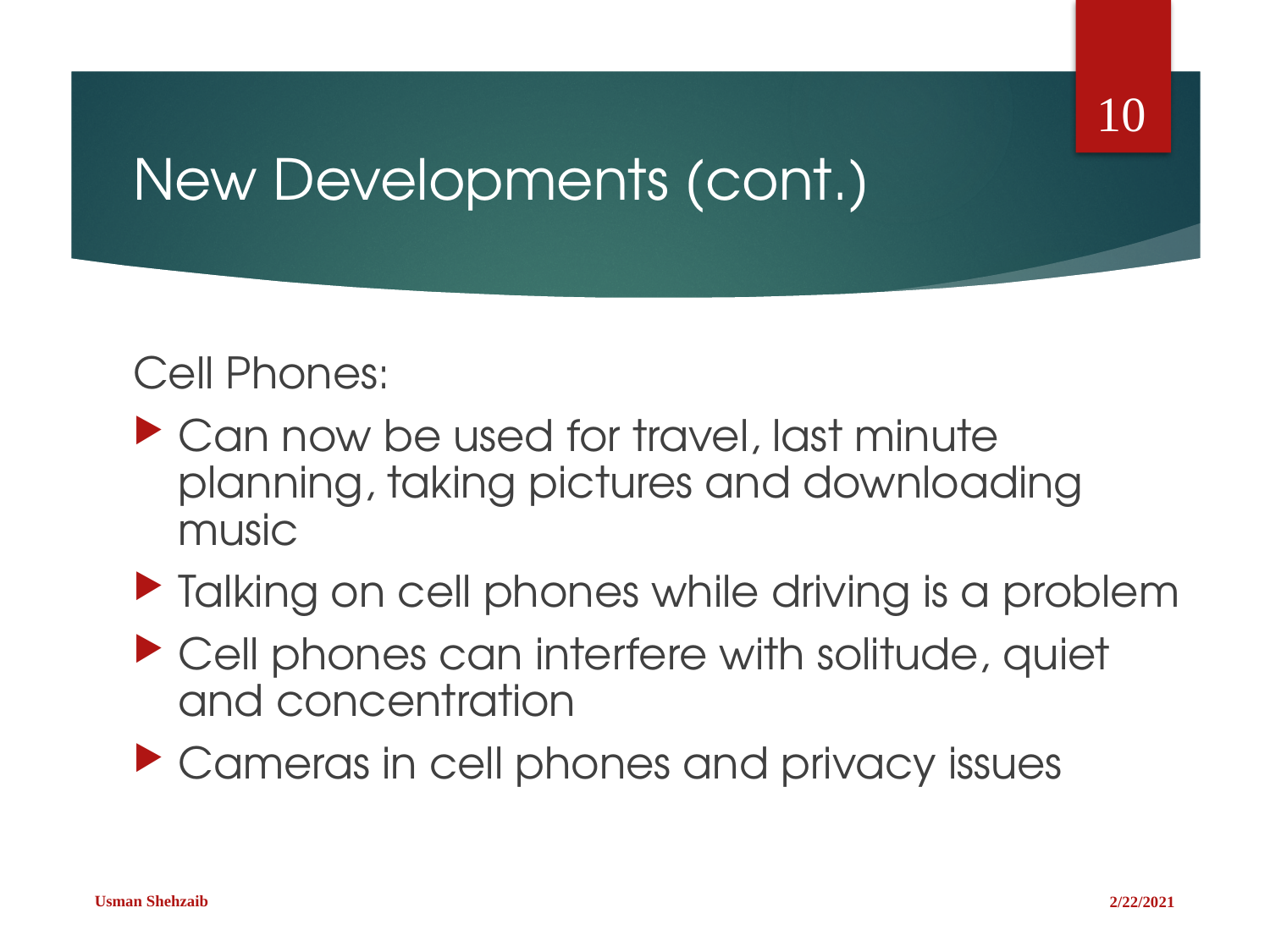

10
# New Developments (cont.)
Cell Phones:
Can now be used for travel, last minute planning, taking pictures and downloading music
Talking on cell phones while driving is a problem
Cell phones can interfere with solitude, quiet and concentration
Cameras in cell phones and privacy issues

Usman Shehzaib
2/22/2021